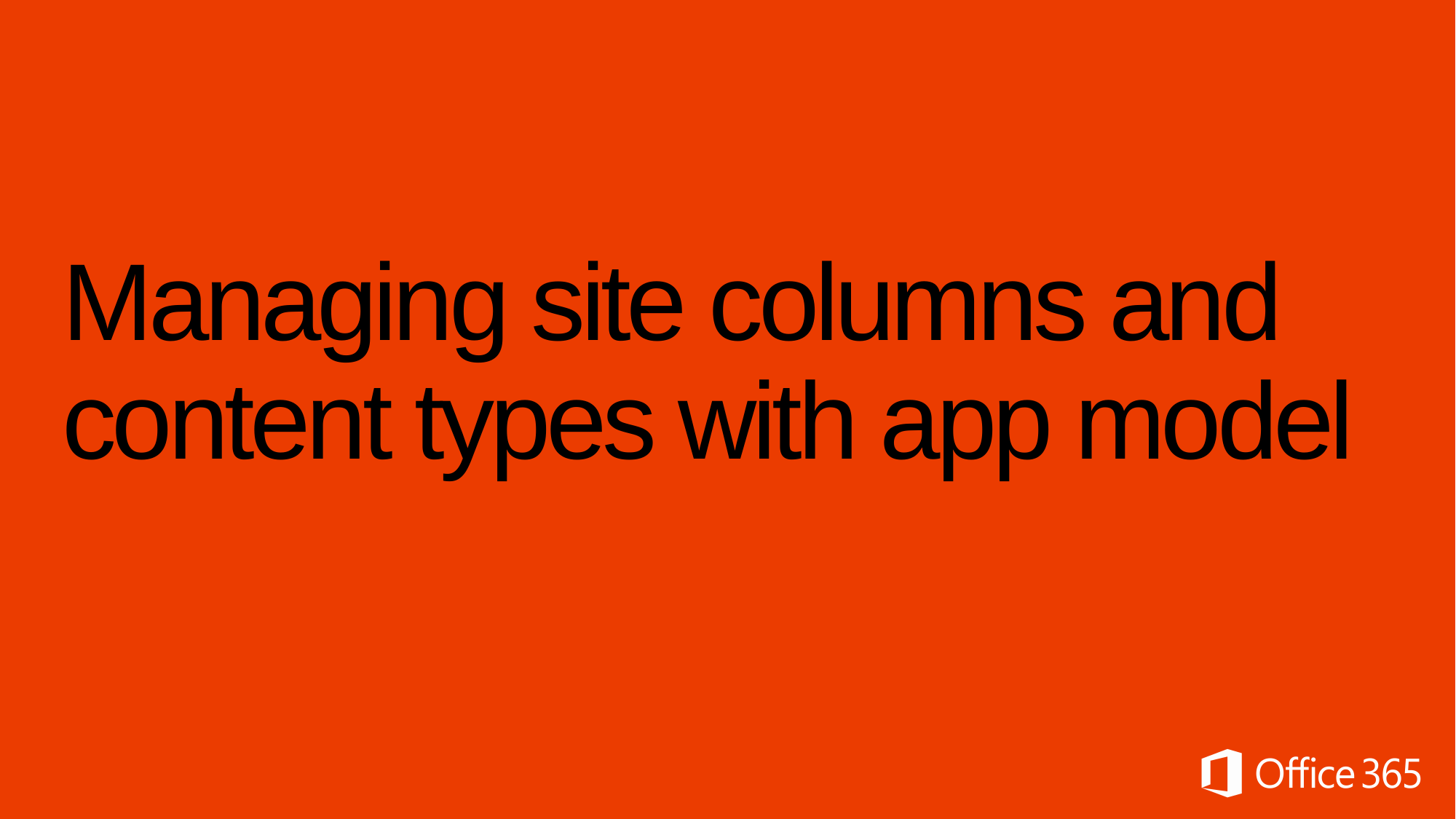

# Managing site columns and content types with app model